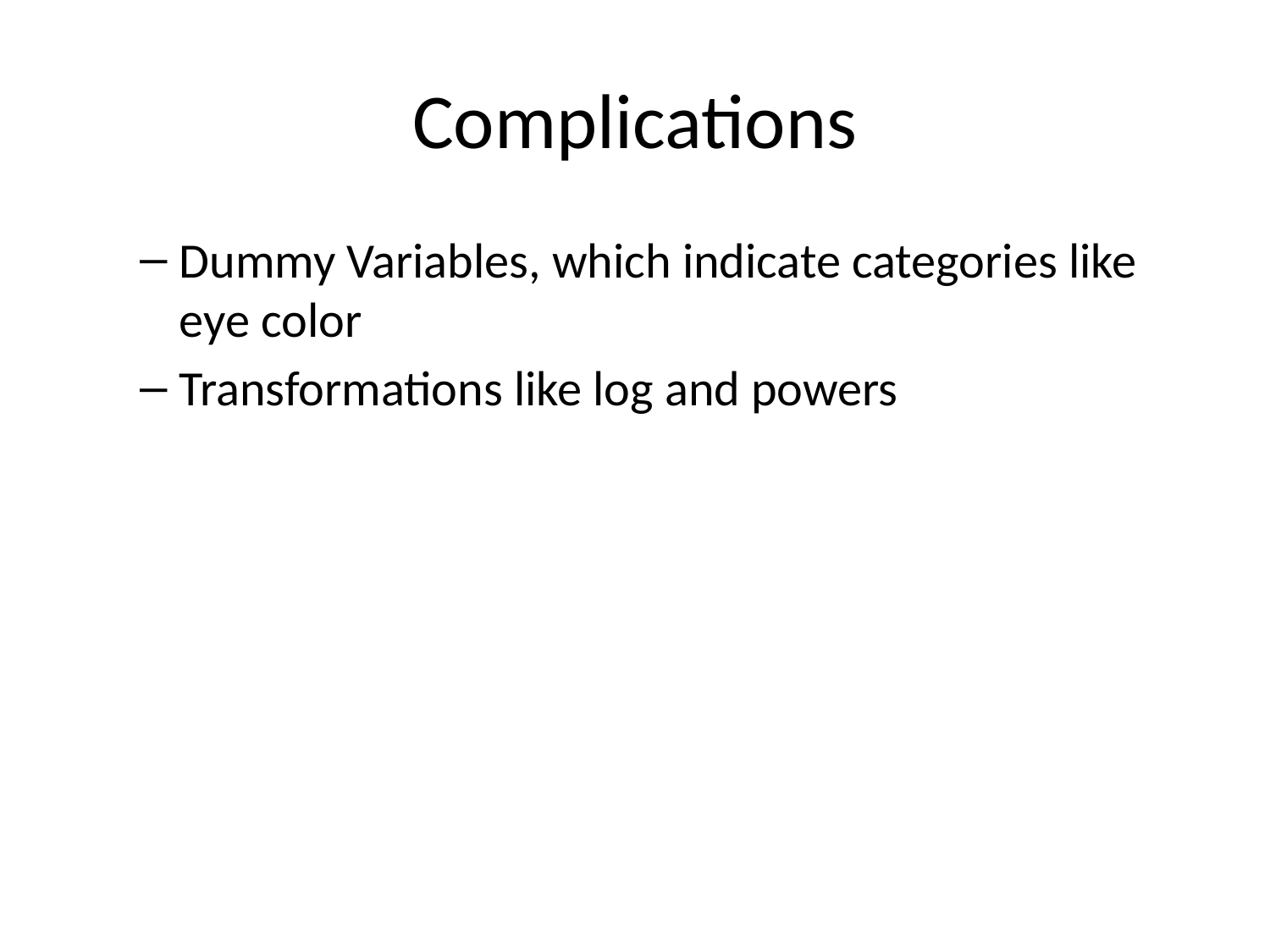

# Complications
Dummy Variables, which indicate categories like eye color
Transformations like log and powers